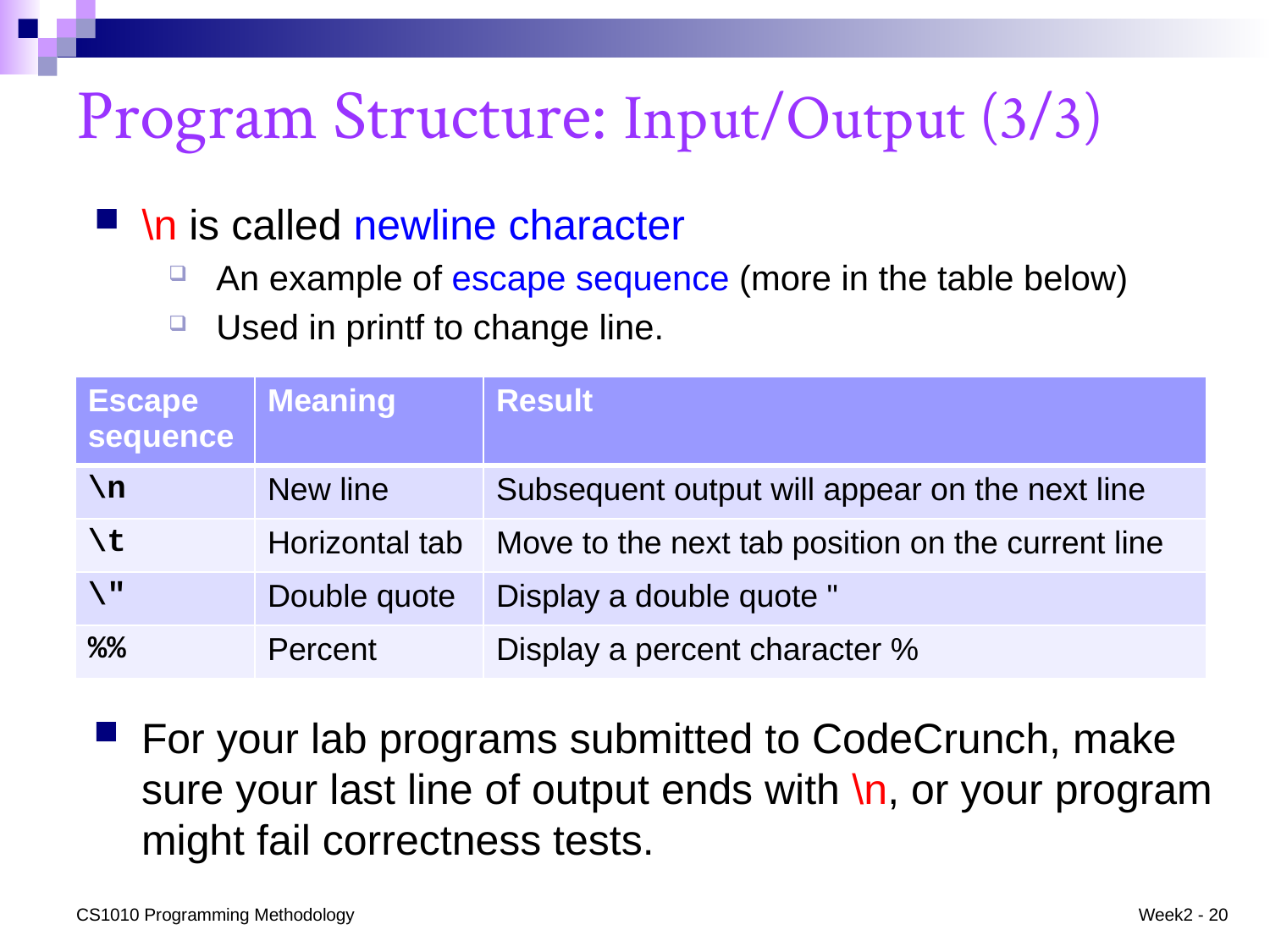

# Program Structure: Input/Output (3/3)
\n is called newline character
An example of escape sequence (more in the table below)
Used in printf to change line.
| Escape sequence | Meaning | Result |
| --- | --- | --- |
| \n | New line | Subsequent output will appear on the next line |
| \t | Horizontal tab | Move to the next tab position on the current line |
| \" | Double quote | Display a double quote " |
| %% | Percent | Display a percent character % |
For your lab programs submitted to CodeCrunch, make sure your last line of output ends with \n, or your program might fail correctness tests.
CS1010 Programming Methodology
Week2 - 20